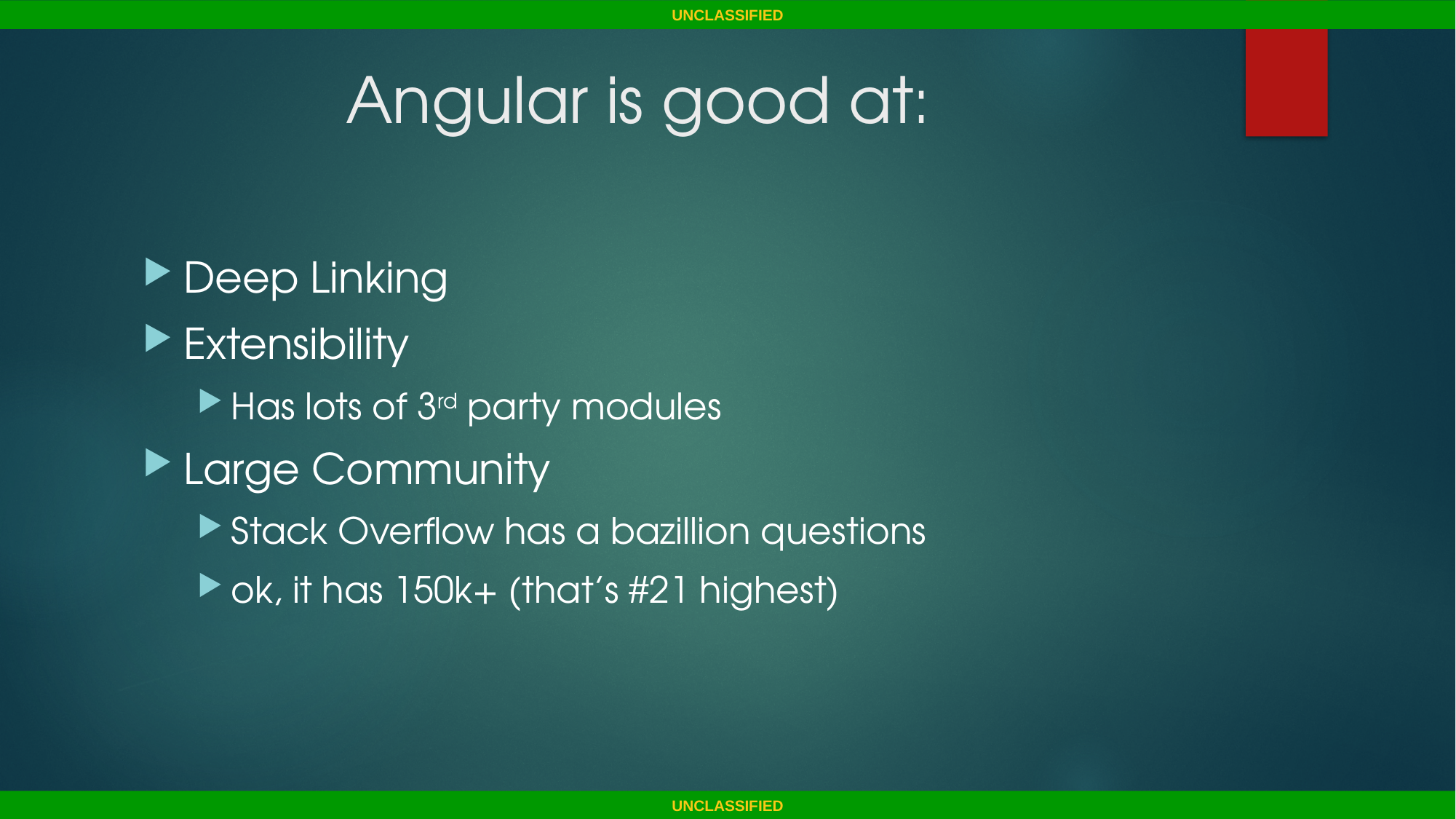

# Angular is good at:
Deep Linking
Extensibility
Has lots of 3rd party modules
Large Community
Stack Overflow has a bazillion questions
ok, it has 150k+ (that’s #21 highest)